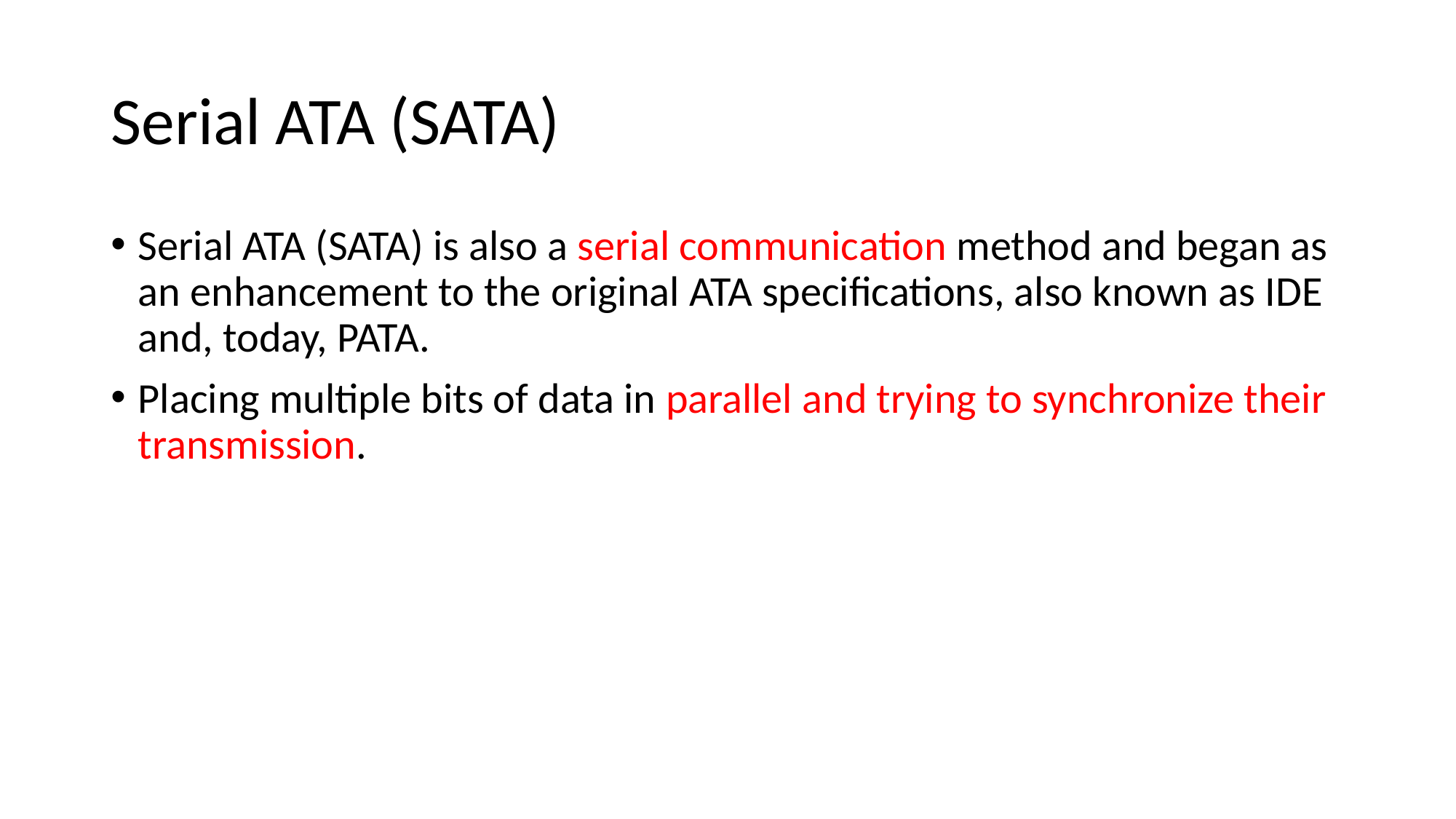

# Serial ATA (SATA)
Serial ATA (SATA) is also a serial communication method and began as an enhancement to the original ATA specifications, also known as IDE and, today, PATA.
Placing multiple bits of data in parallel and trying to synchronize their transmission.